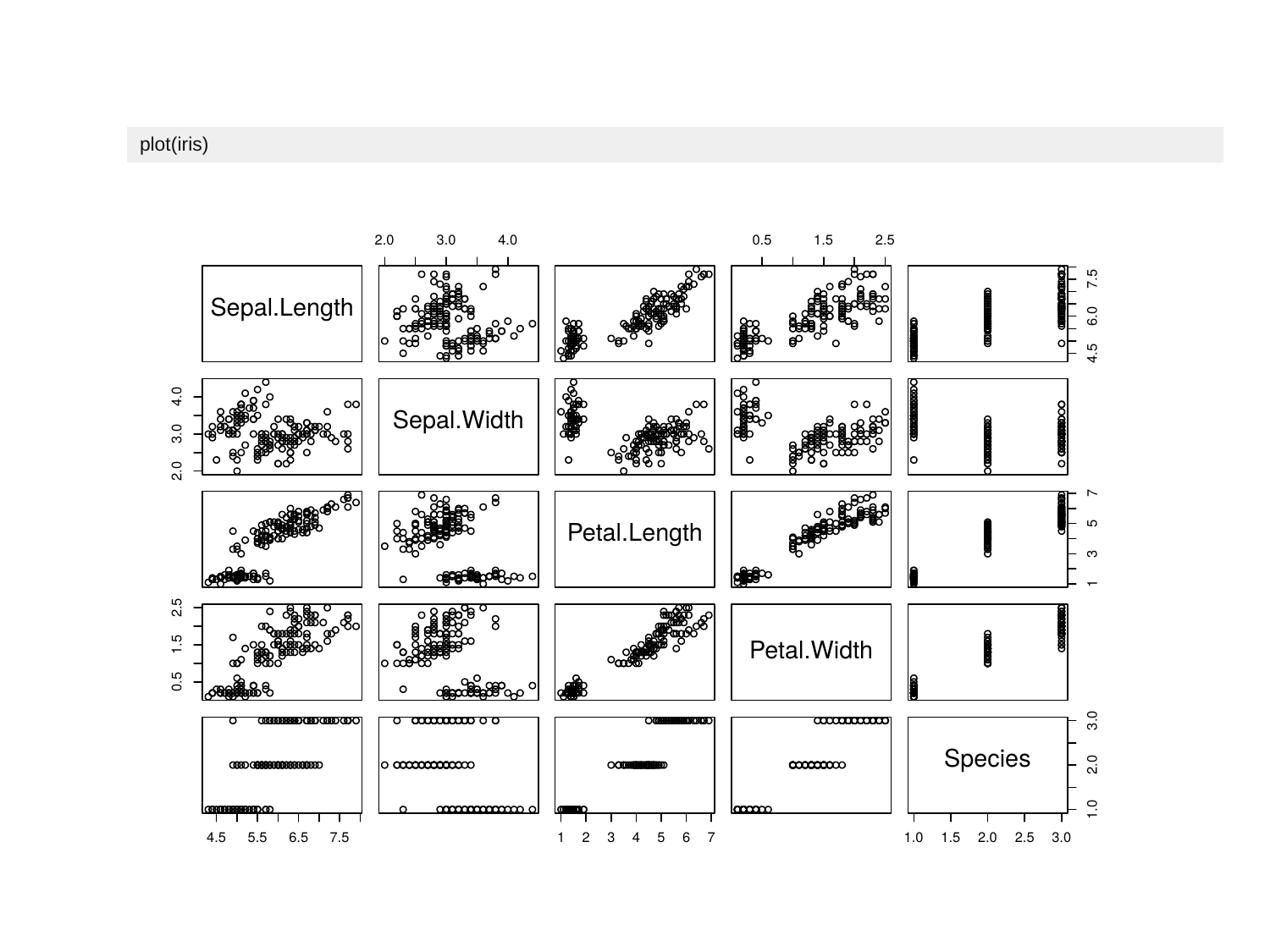

|  | plot(iris) |
| --- | --- |

2.0
3.0
4.0
0.5
2.5
1.5

7.5

Sepal.Length

6.0

4.5

4.0

Sepal.Width

3.0

2.0

7

5

Petal.Length

3

1

2.5

1.5

Petal.Width

0.5

3.0

Species
2.0

1.0

2.0
6.5
3
6
1.0
2.5
3.0
4.5
1.5
5.5
7.5
5
2
4
1
7